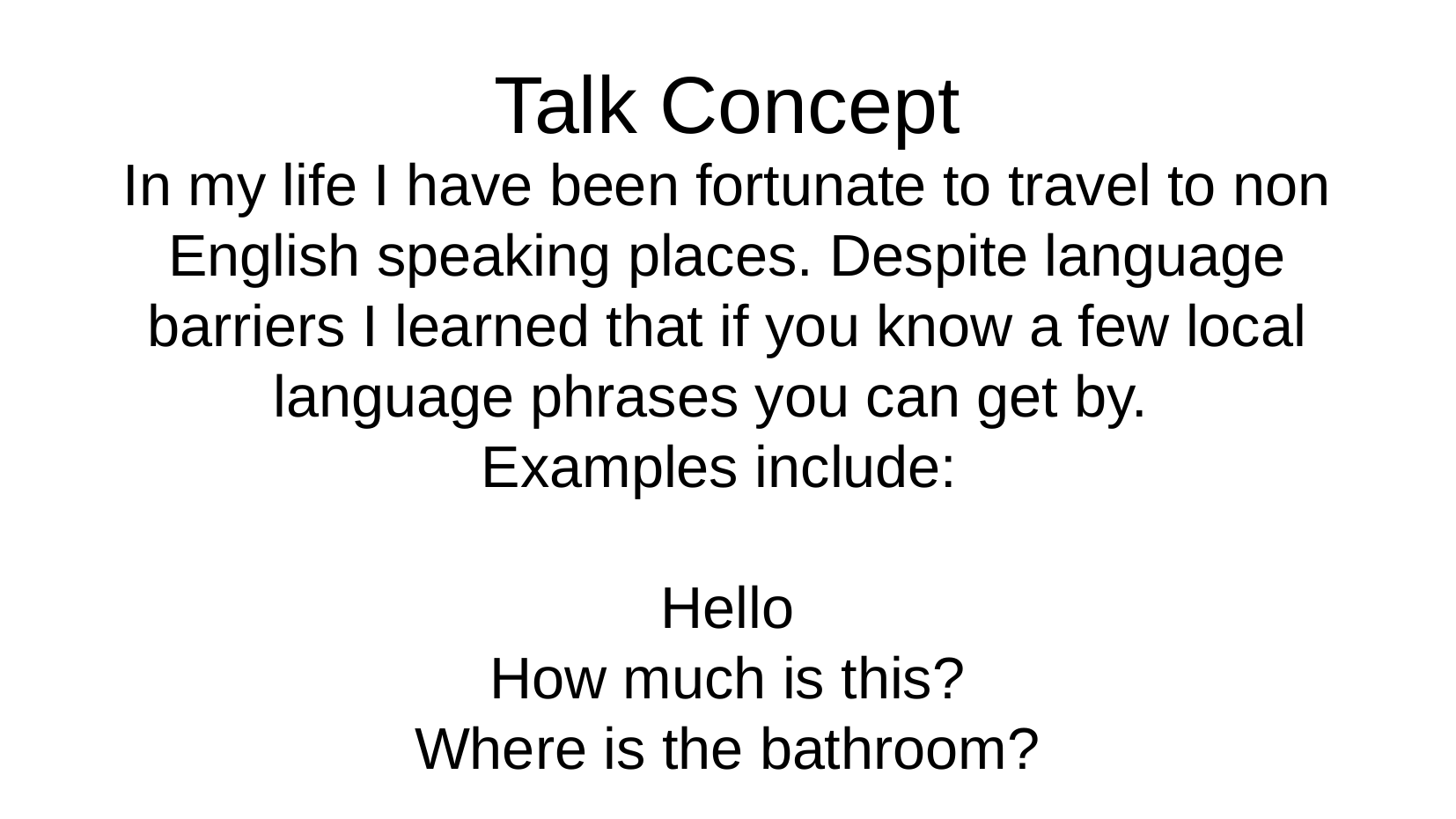

Talk Concept
In my life I have been fortunate to travel to non English speaking places. Despite language barriers I learned that if you know a few local language phrases you can get by.
Examples include:

Hello
How much is this?
Where is the bathroom?